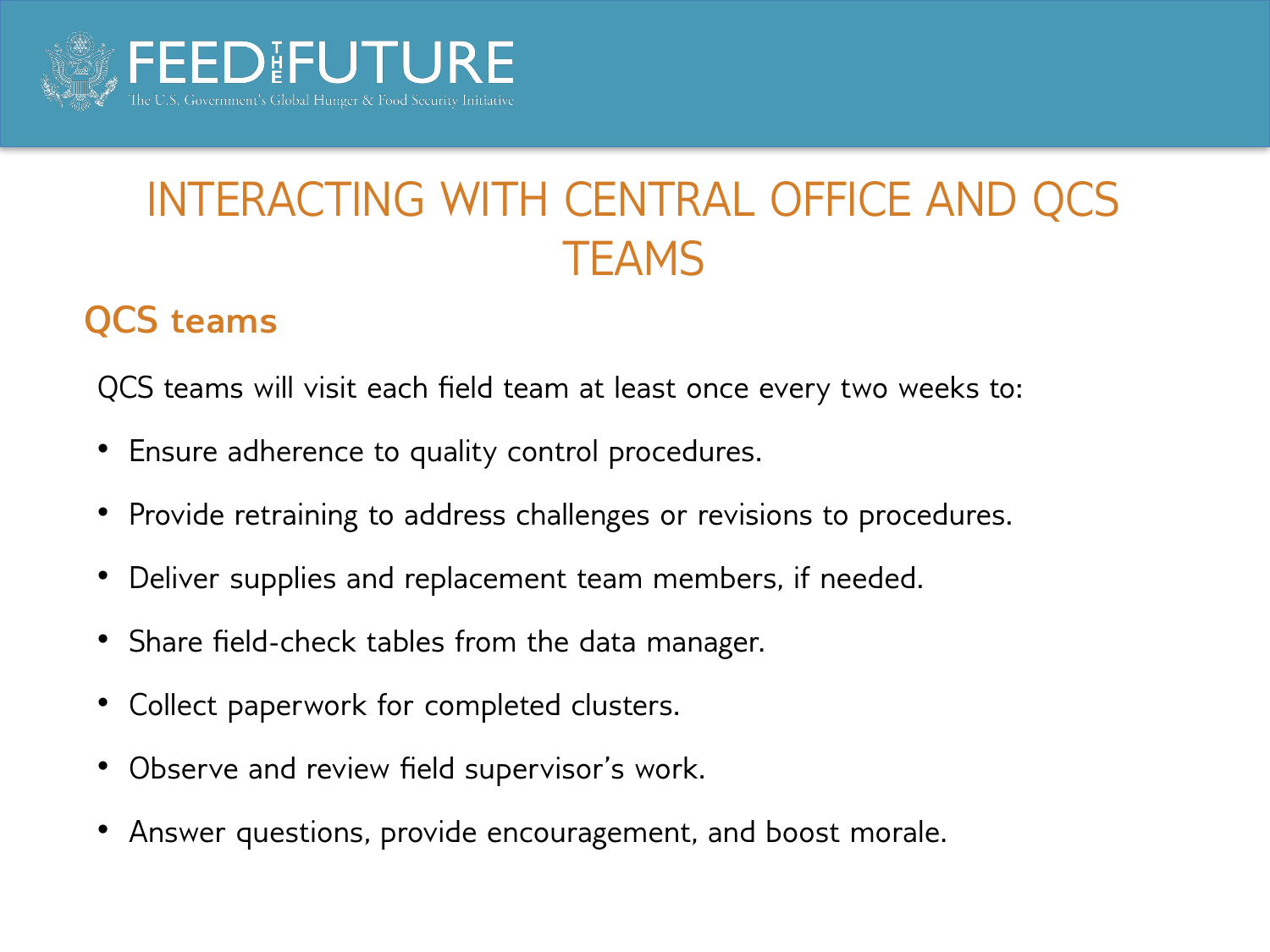

# Interacting with Central office and QCS Teams
QCS teams
QCS teams will visit each field team at least once every two weeks to:
Ensure adherence to quality control procedures.
Provide retraining to address challenges or revisions to procedures.
Deliver supplies and replacement team members, if needed.
Share field-check tables from the data manager.
Collect paperwork for completed clusters.
Observe and review field supervisor’s work.
Answer questions, provide encouragement, and boost morale.